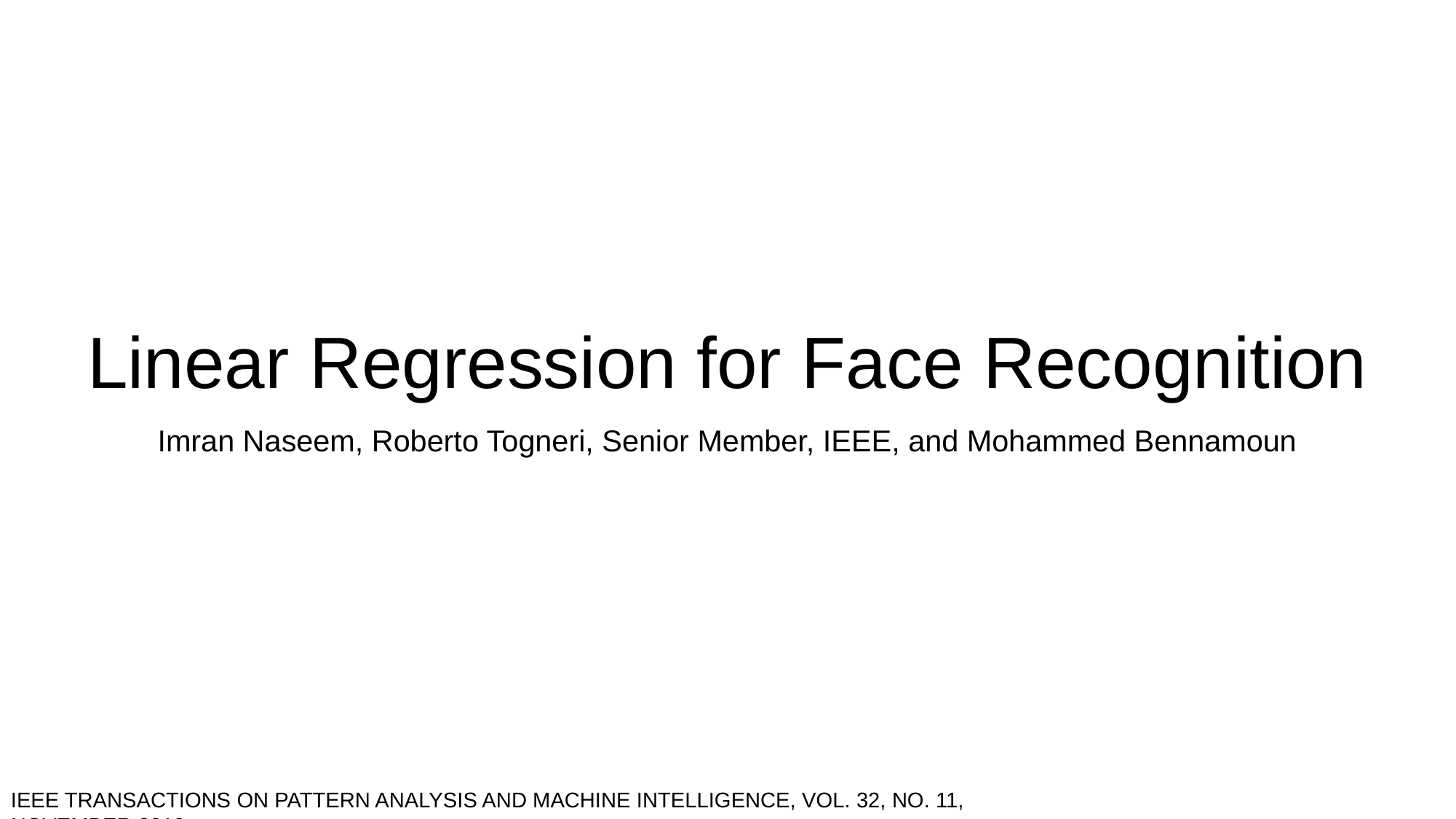

# Linear Regression for Face Recognition
Imran Naseem, Roberto Togneri, Senior Member, IEEE, and Mohammed Bennamoun
IEEE TRANSACTIONS ON PATTERN ANALYSIS AND MACHINE INTELLIGENCE, VOL. 32, NO. 11, NOVEMBER 2010